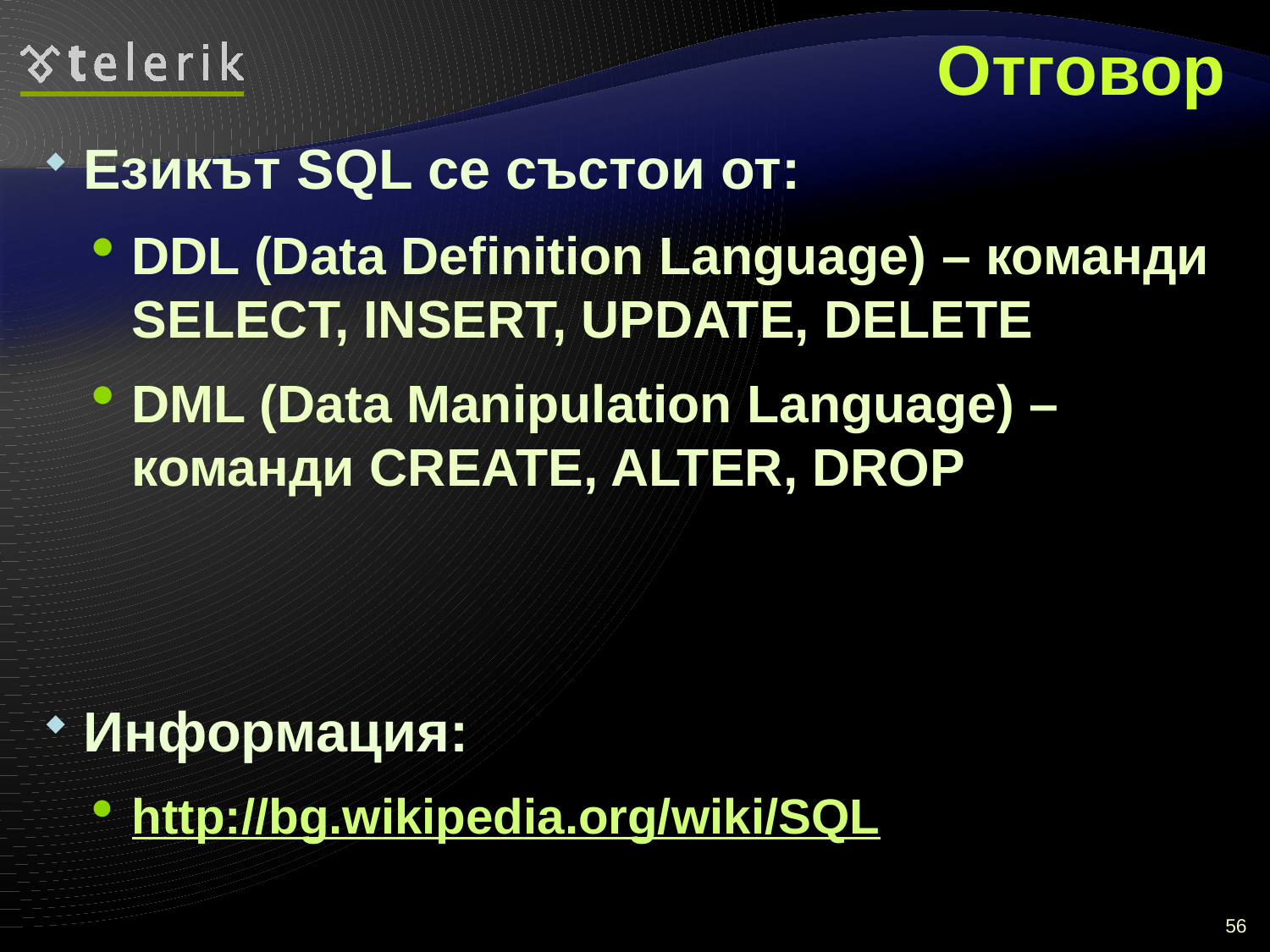

# Отговор
Езикът SQL се състои от:
DDL (Data Definition Language) – команди SELECT, INSERT, UPDATE, DELETE
DML (Data Manipulation Language) – команди CREATE, ALTER, DROP

Информация:
http://bg.wikipedia.org/wiki/SQL
56